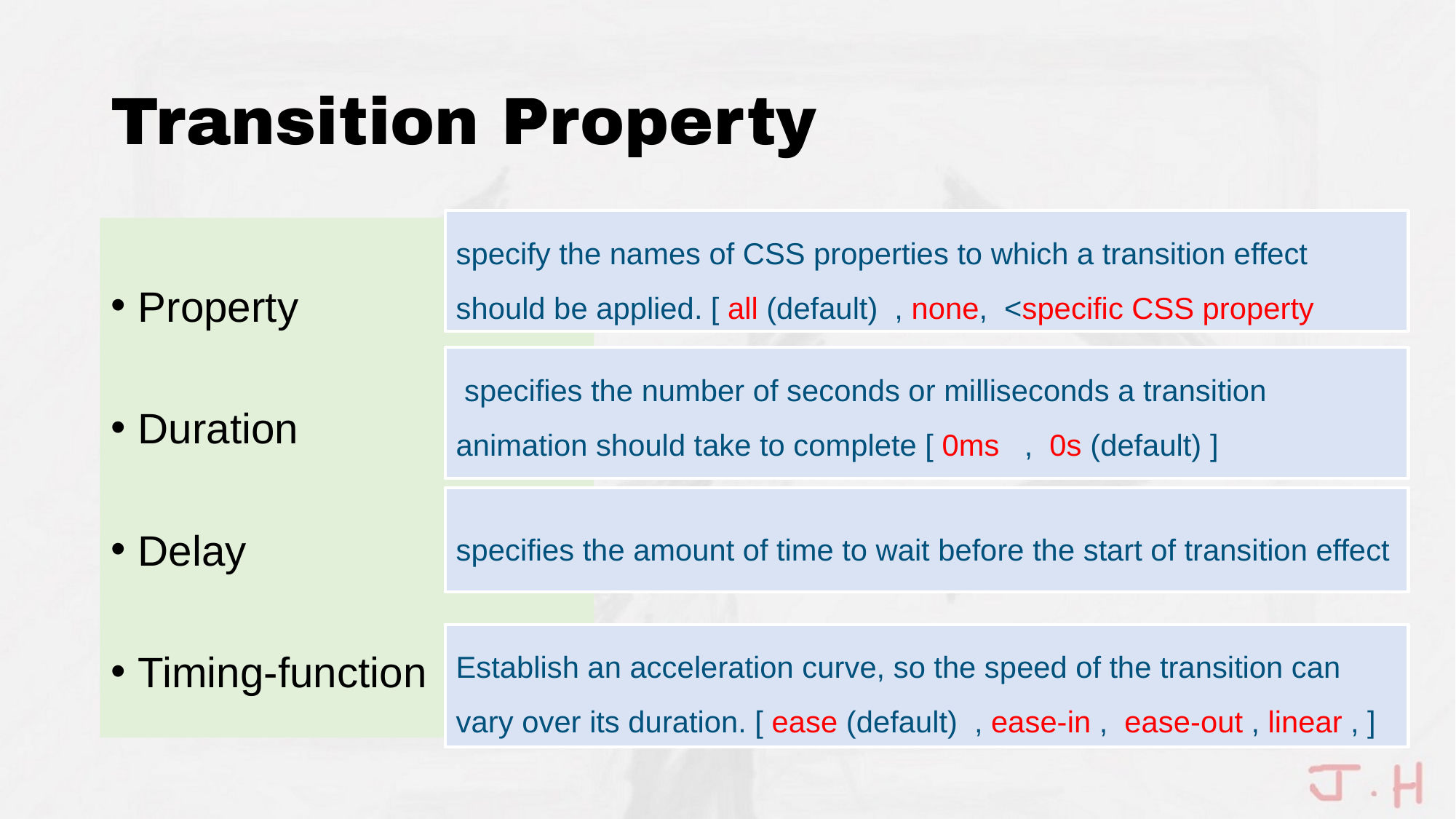

# Transition Property
specify the names of CSS properties to which a transition effect should be applied. [ all (default)  , none,  <specific CSS property name> ]
Property
Duration
Delay
Timing-function
 specifies the number of seconds or milliseconds a transition animation should take to complete [ 0ms   ,  0s (default) ]
specifies the amount of time to wait before the start of transition effect
Establish an acceleration curve, so the speed of the transition can vary over its duration. [ ease (default)  , ease-in ,  ease-out , linear , ]